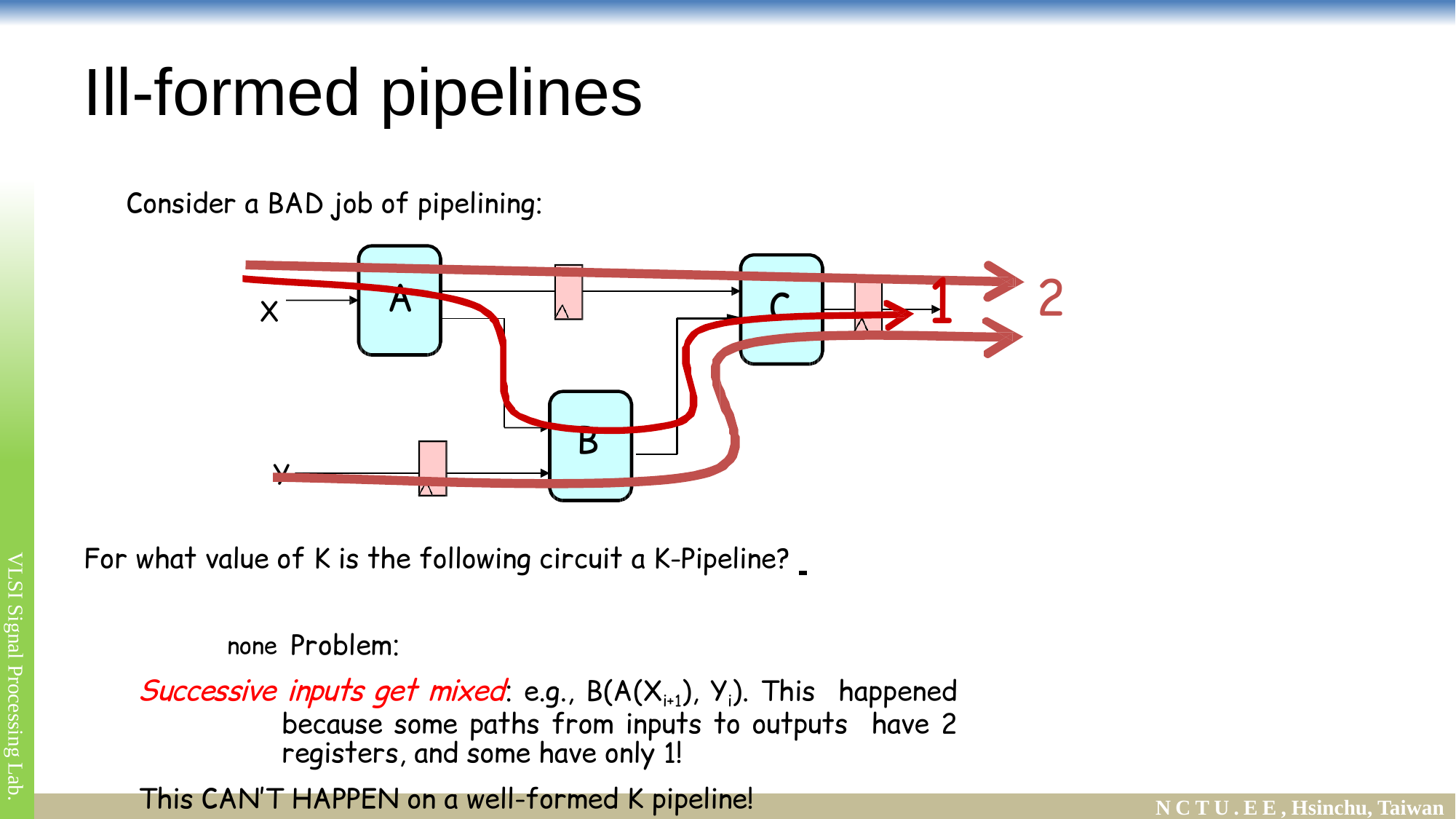

# Ill-formed pipelines
Consider a BAD job of pipelining:

1

2
A

C

X

B

Y
For what value of K is the following circuit a K-Pipeline?  		none  Problem:
Successive inputs get mixed: e.g., B(A(Xi+1), Yi). This  happened because some paths from inputs to outputs  have 2 registers, and some have only 1!
This CAN’T HAPPEN on a well-formed K pipeline!